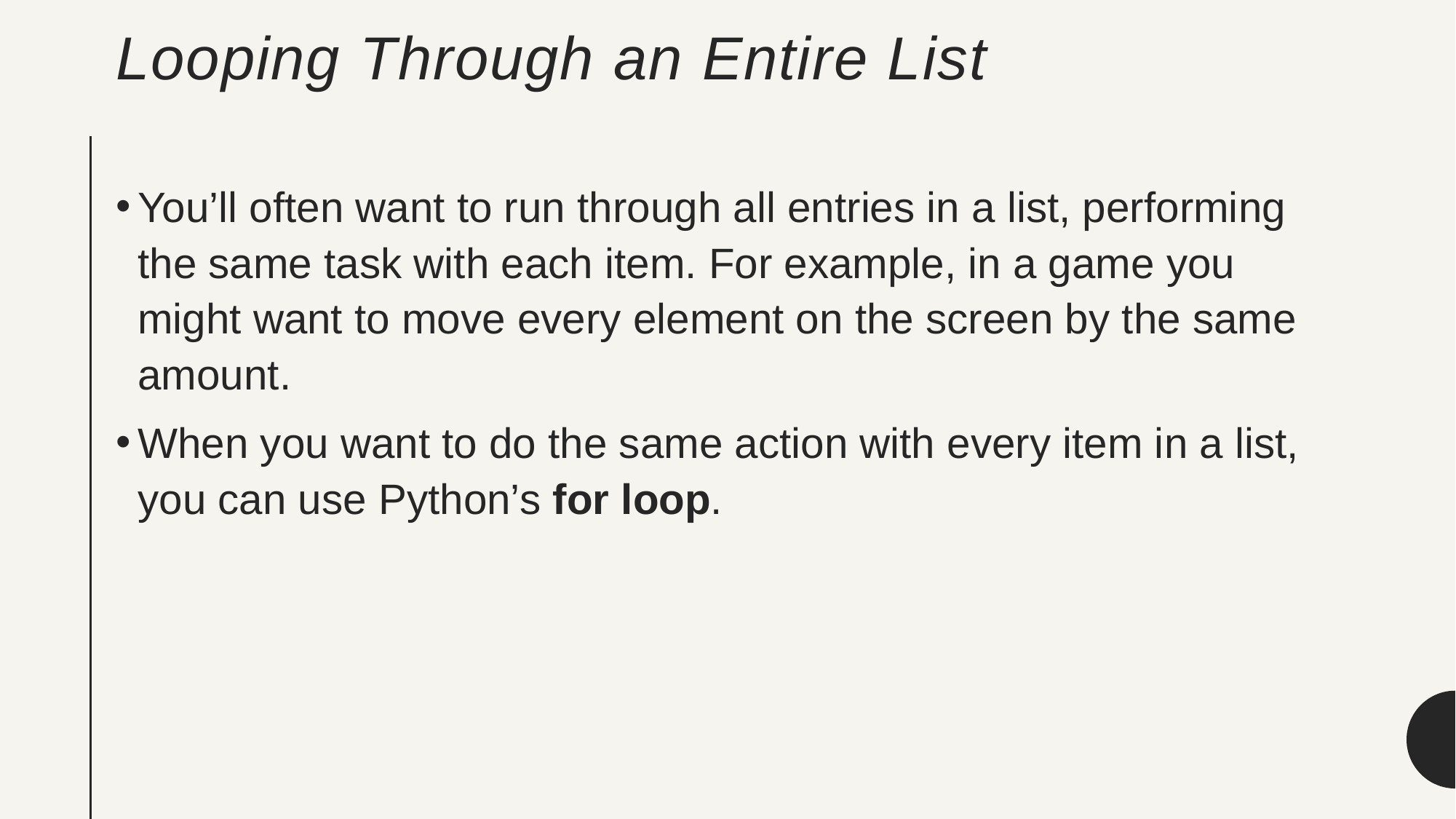

# Looping Through an Entire List
You’ll often want to run through all entries in a list, performing the same task with each item. For example, in a game you might want to move every element on the screen by the same amount.
When you want to do the same action with every item in a list, you can use Python’s for loop.